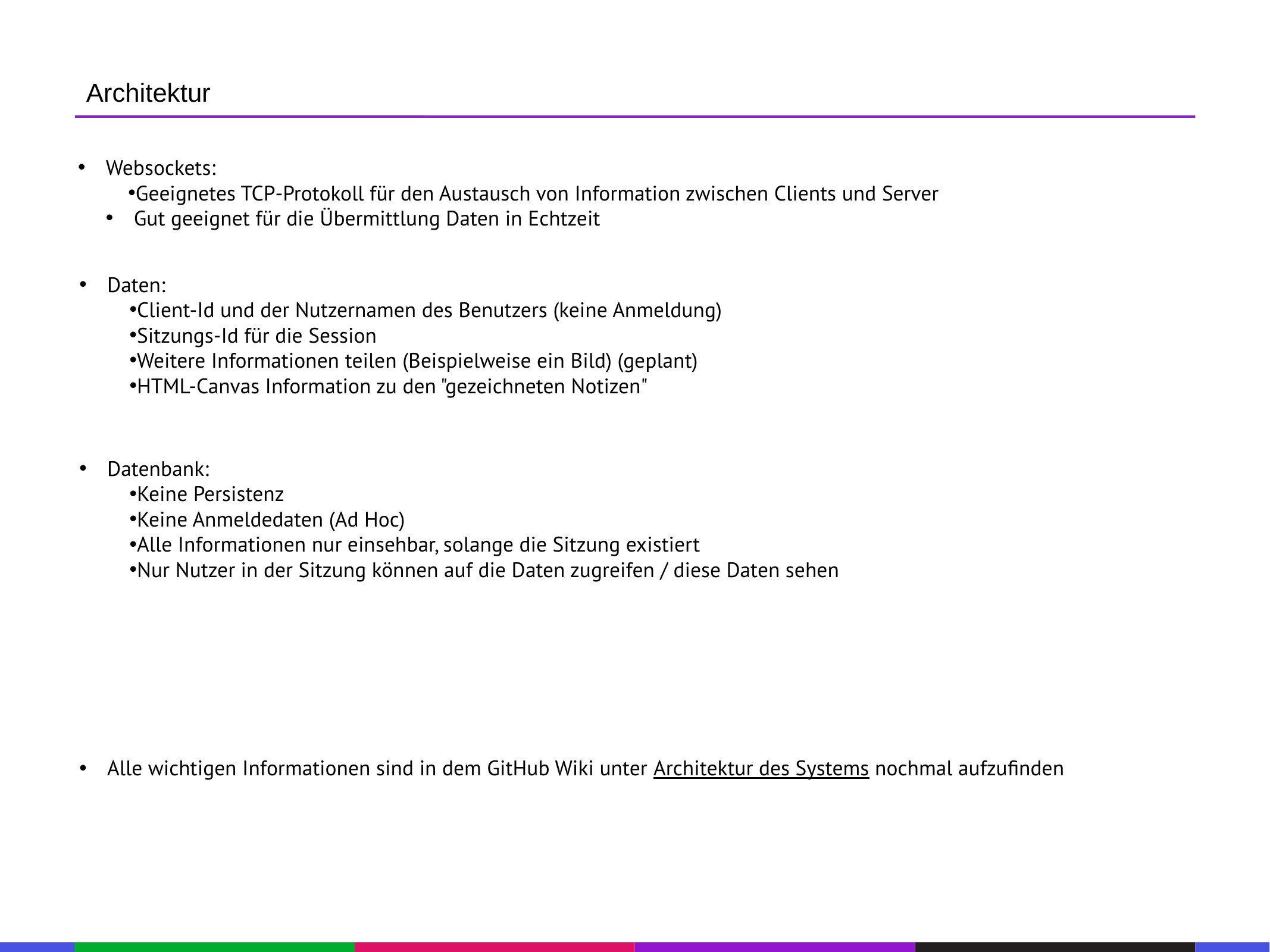

67
Architektur
53

21
Websockets:
Geeignetes TCP-Protokoll für den Austausch von Information zwischen Clients und Server
Gut geeignet für die Übermittlung Daten in Echtzeit
53
21
Daten:
Client-Id und der Nutzernamen des Benutzers (keine Anmeldung)
Sitzungs-Id für die Session
Weitere Informationen teilen (Beispielweise ein Bild) (geplant)
HTML-Canvas Information zu den "gezeichneten Notizen"
53
21
53
21
53
Datenbank:
Keine Persistenz
Keine Anmeldedaten (Ad Hoc)
Alle Informationen nur einsehbar, solange die Sitzung existiert
Nur Nutzer in der Sitzung können auf die Daten zugreifen / diese Daten sehen

21
53
21
53
21
53
Alle wichtigen Informationen sind in dem GitHub Wiki unter Architektur des Systems nochmal aufzufinden
21
53

133
21
133
21
133
21
133
21
133
21
133